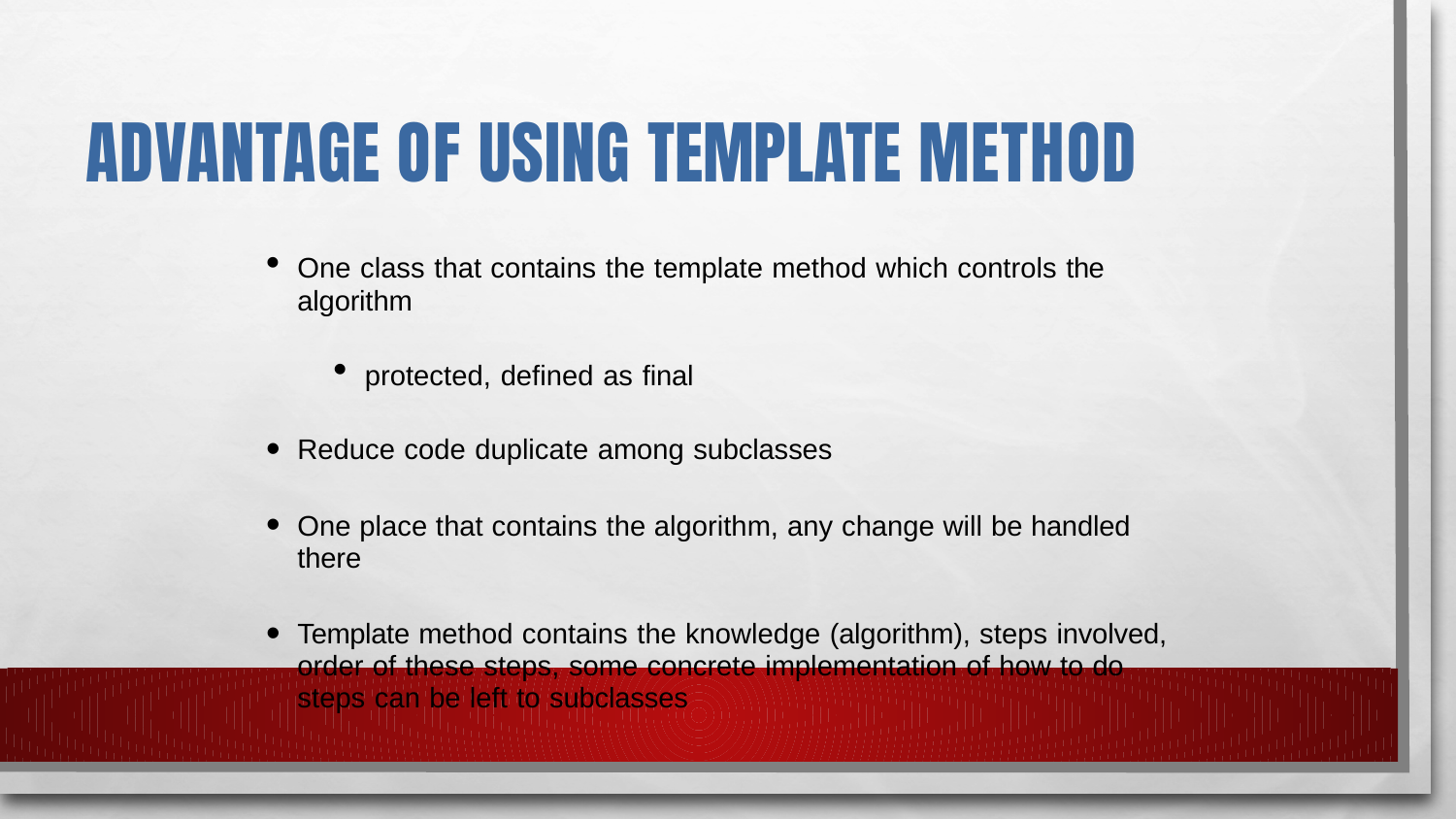

# Advantage of Using Template Method
One class that contains the template method which controls the algorithm

protected, defined as final
Reduce code duplicate among subclasses

One place that contains the algorithm, any change will be handled there

Template method contains the knowledge (algorithm), steps involved, order of these steps, some concrete implementation of how to do steps can be left to subclasses